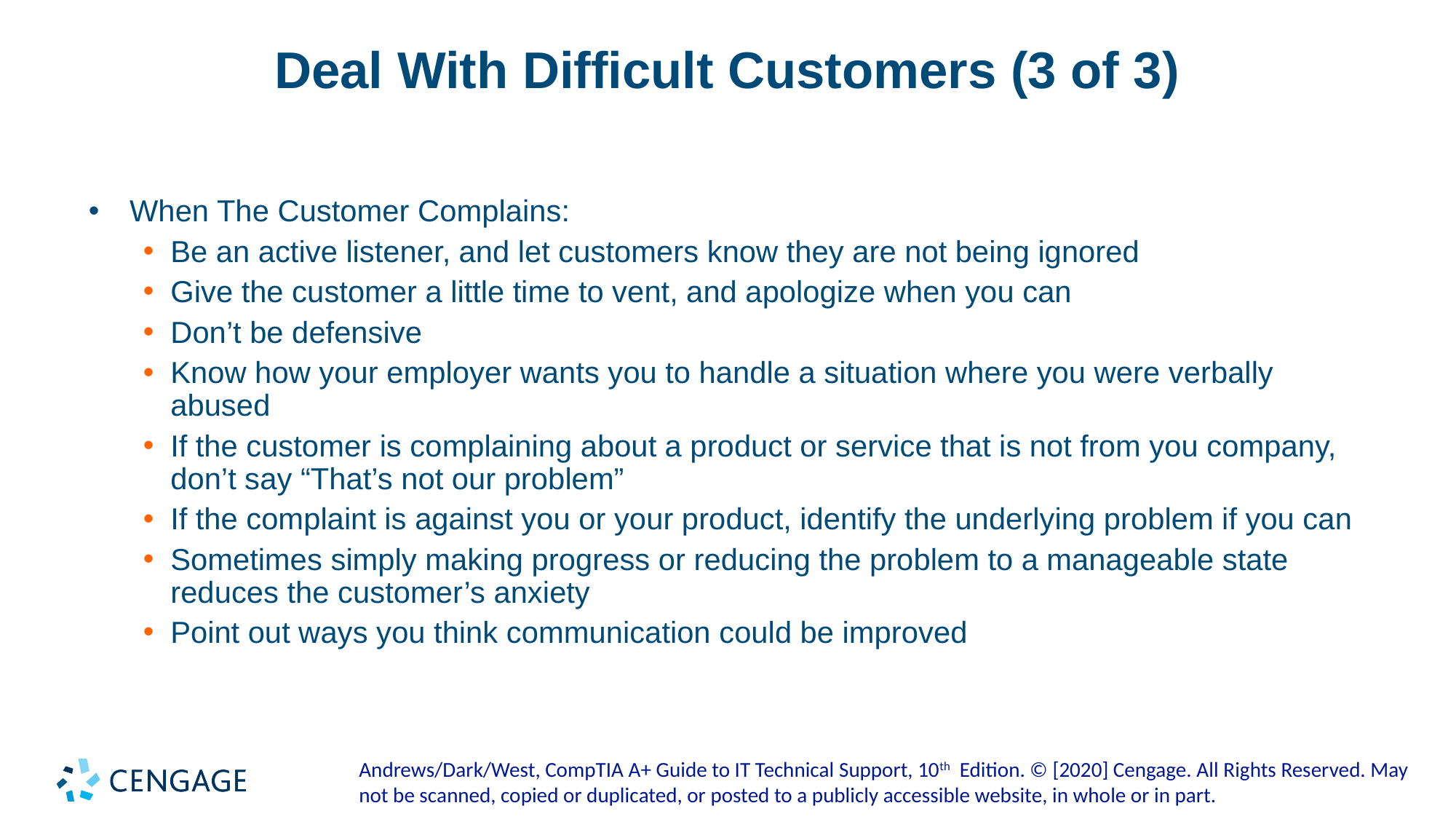

# Deal With Difficult Customers (3 of 3)
When The Customer Complains:
Be an active listener, and let customers know they are not being ignored
Give the customer a little time to vent, and apologize when you can
Don’t be defensive
Know how your employer wants you to handle a situation where you were verbally abused
If the customer is complaining about a product or service that is not from you company, don’t say “That’s not our problem”
If the complaint is against you or your product, identify the underlying problem if you can
Sometimes simply making progress or reducing the problem to a manageable state reduces the customer’s anxiety
Point out ways you think communication could be improved